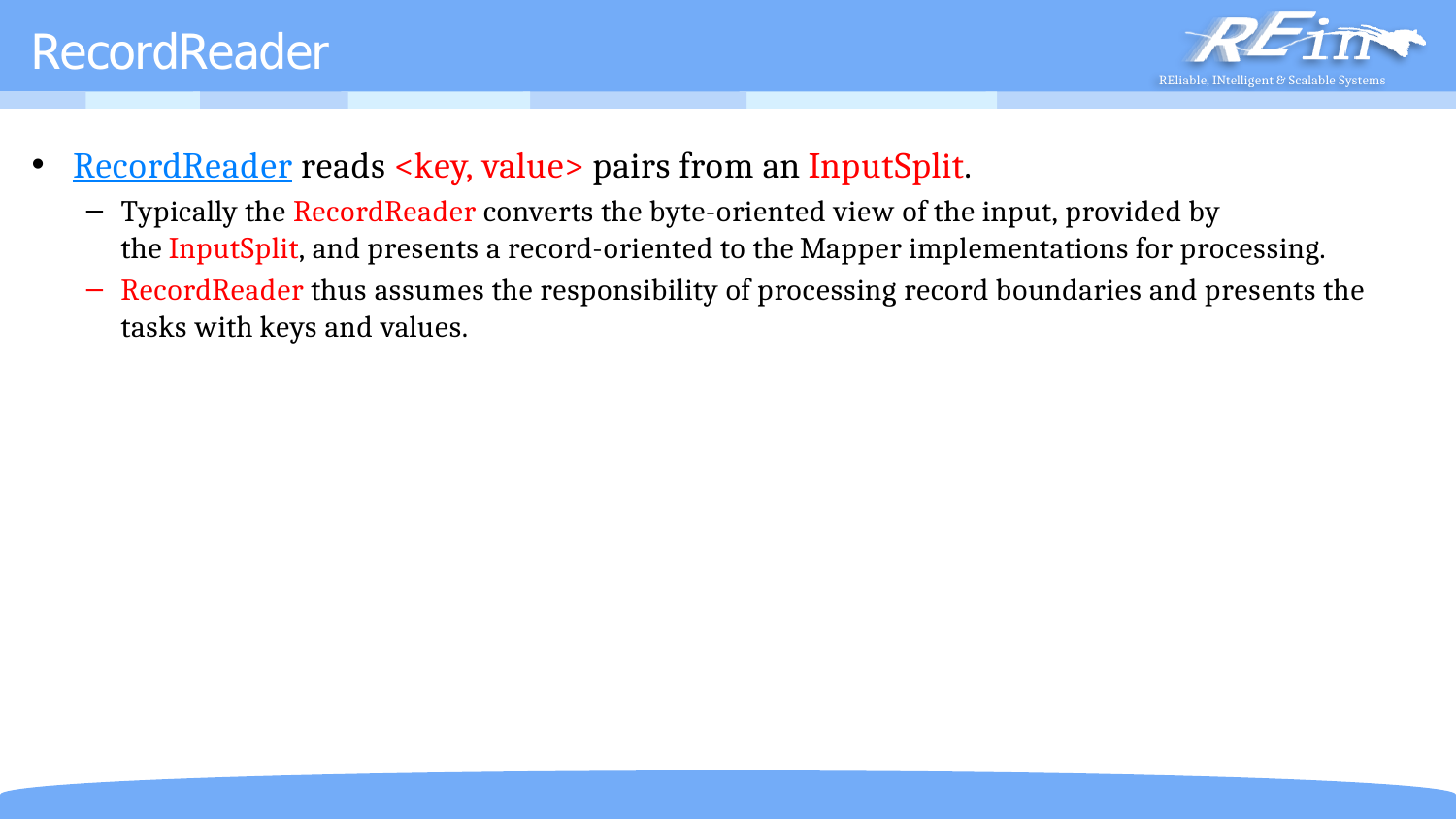

# RecordReader
RecordReader reads <key, value> pairs from an InputSplit.
Typically the RecordReader converts the byte-oriented view of the input, provided by the InputSplit, and presents a record-oriented to the Mapper implementations for processing.
RecordReader thus assumes the responsibility of processing record boundaries and presents the tasks with keys and values.

56